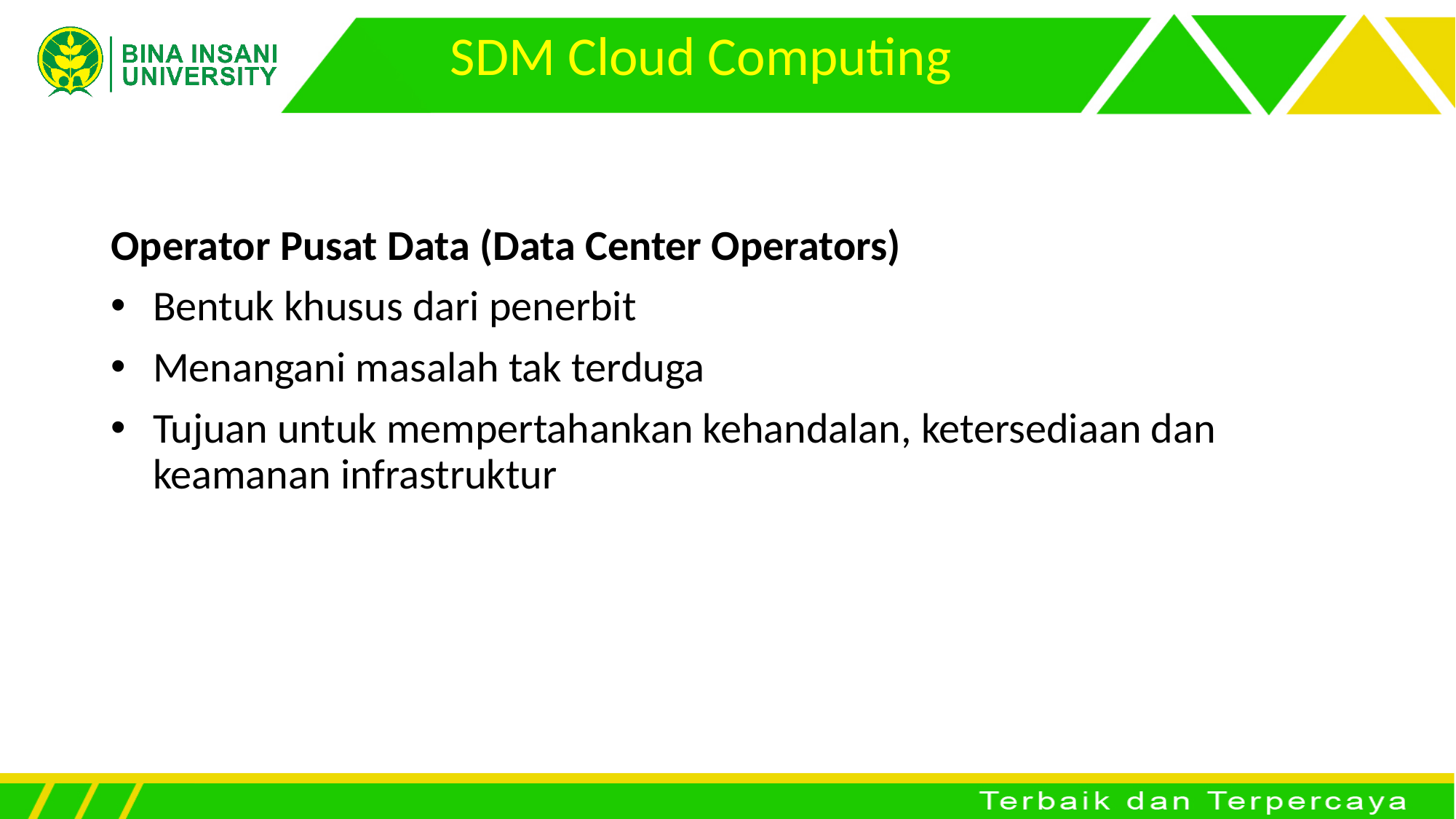

SDM Cloud Computing
Operator Pusat Data (Data Center Operators)
Bentuk khusus dari penerbit
Menangani masalah tak terduga
Tujuan untuk mempertahankan kehandalan, ketersediaan dan keamanan infrastruktur